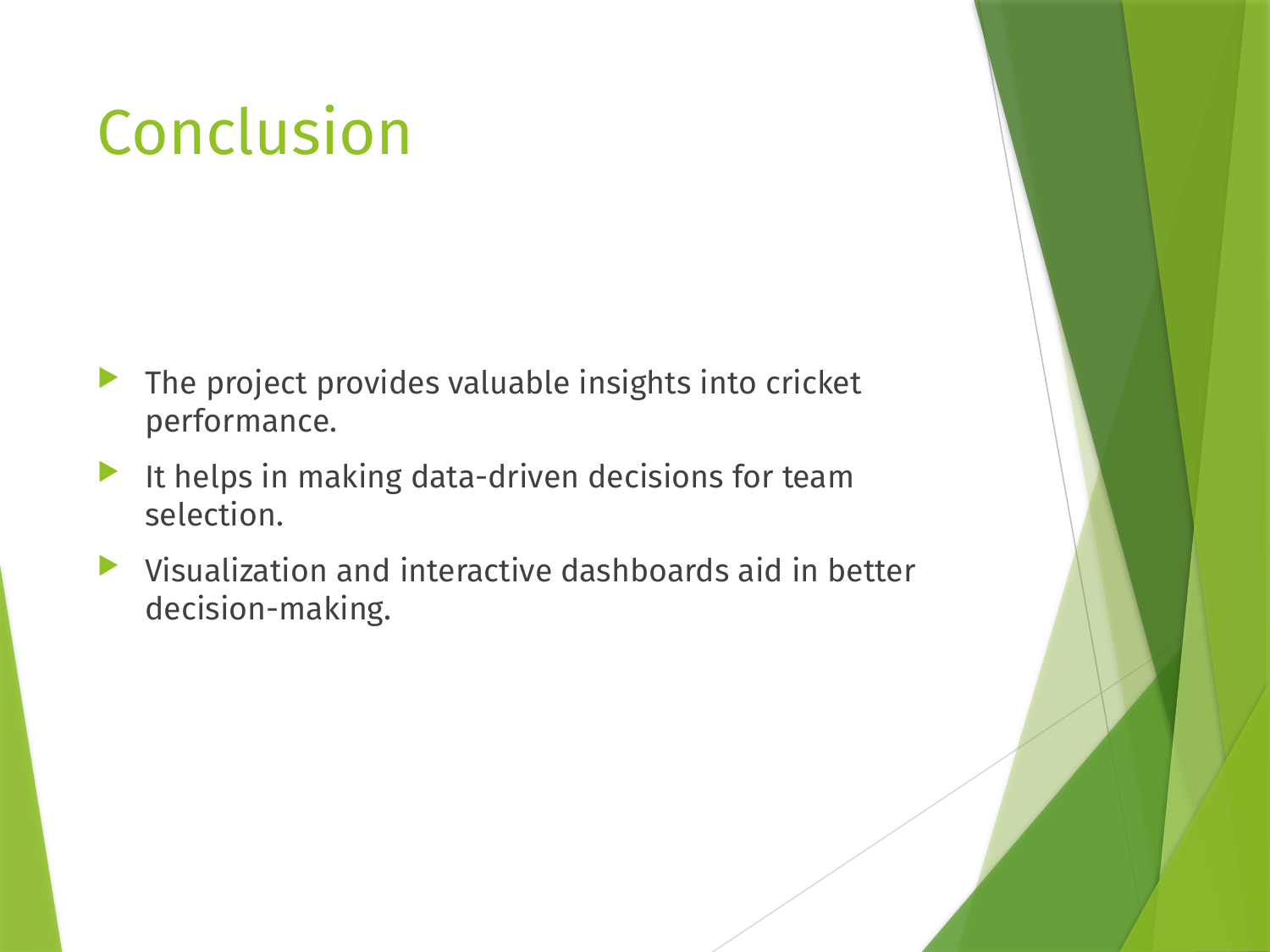

# Conclusion

The project provides valuable insights into cricket performance.
It helps in making data-driven decisions for team selection.
Visualization and interactive dashboards aid in better decision-making.